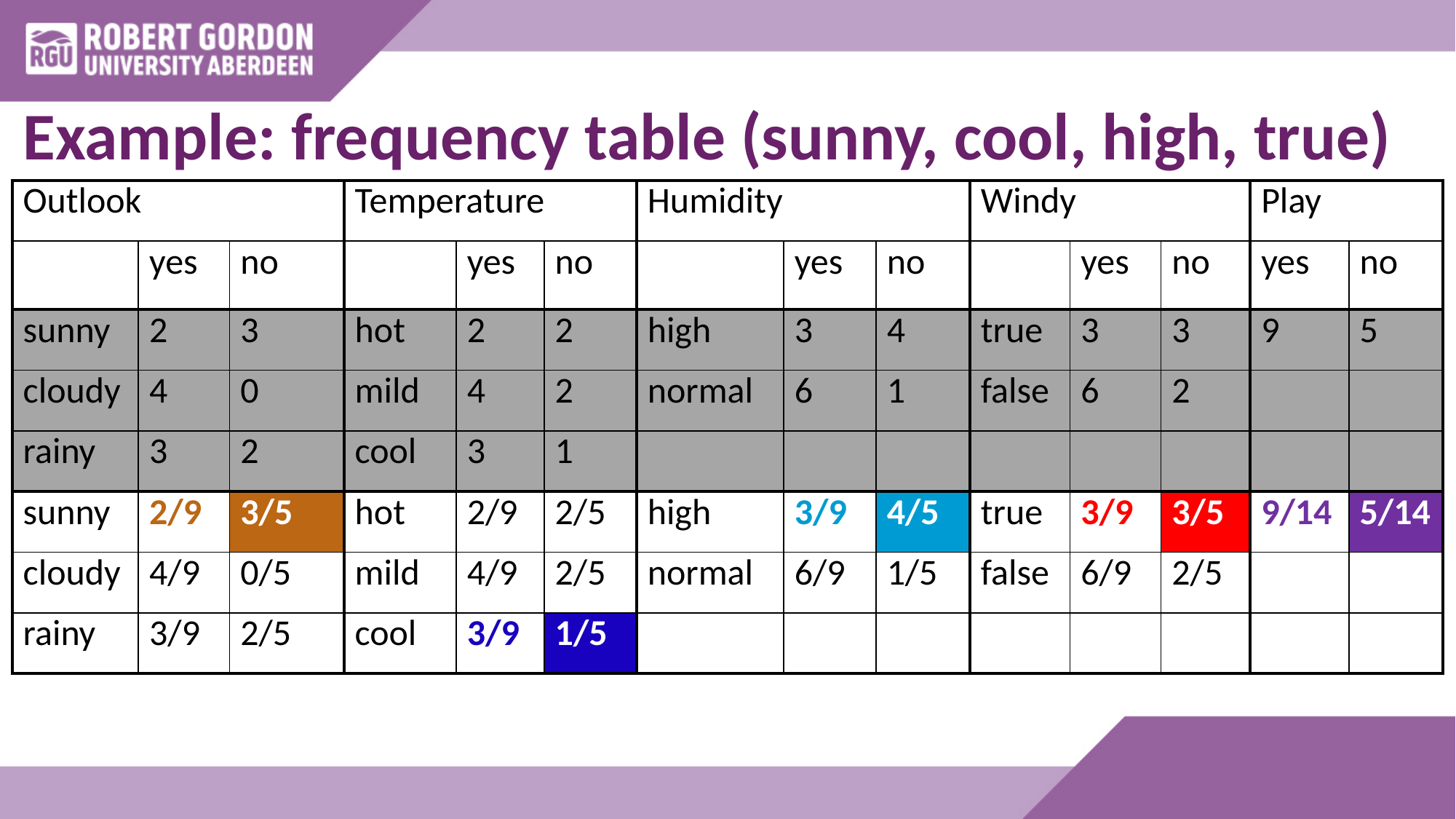

# Example: frequency table (sunny, cool, high, true)
| Outlook |  |  | Temperature |  |  | Humidity |  |  | Windy |  |  | Play |  |
| --- | --- | --- | --- | --- | --- | --- | --- | --- | --- | --- | --- | --- | --- |
|  | yes | no |  | yes | no |  | yes | no |  | yes | no | yes | no |
| sunny | 2 | 3 | hot | 2 | 2 | high | 3 | 4 | true | 3 | 3 | 9 | 5 |
| cloudy | 4 | 0 | mild | 4 | 2 | normal | 6 | 1 | false | 6 | 2 |  |  |
| rainy | 3 | 2 | cool | 3 | 1 |  |  |  |  |  |  |  |  |
| sunny | 2/9 | 3/5 | hot | 2/9 | 2/5 | high | 3/9 | 4/5 | true | 3/9 | 3/5 | 9/14 | 5/14 |
| cloudy | 4/9 | 0/5 | mild | 4/9 | 2/5 | normal | 6/9 | 1/5 | false | 6/9 | 2/5 |  |  |
| rainy | 3/9 | 2/5 | cool | 3/9 | 1/5 |  |  |  |  |  |  |  |  |